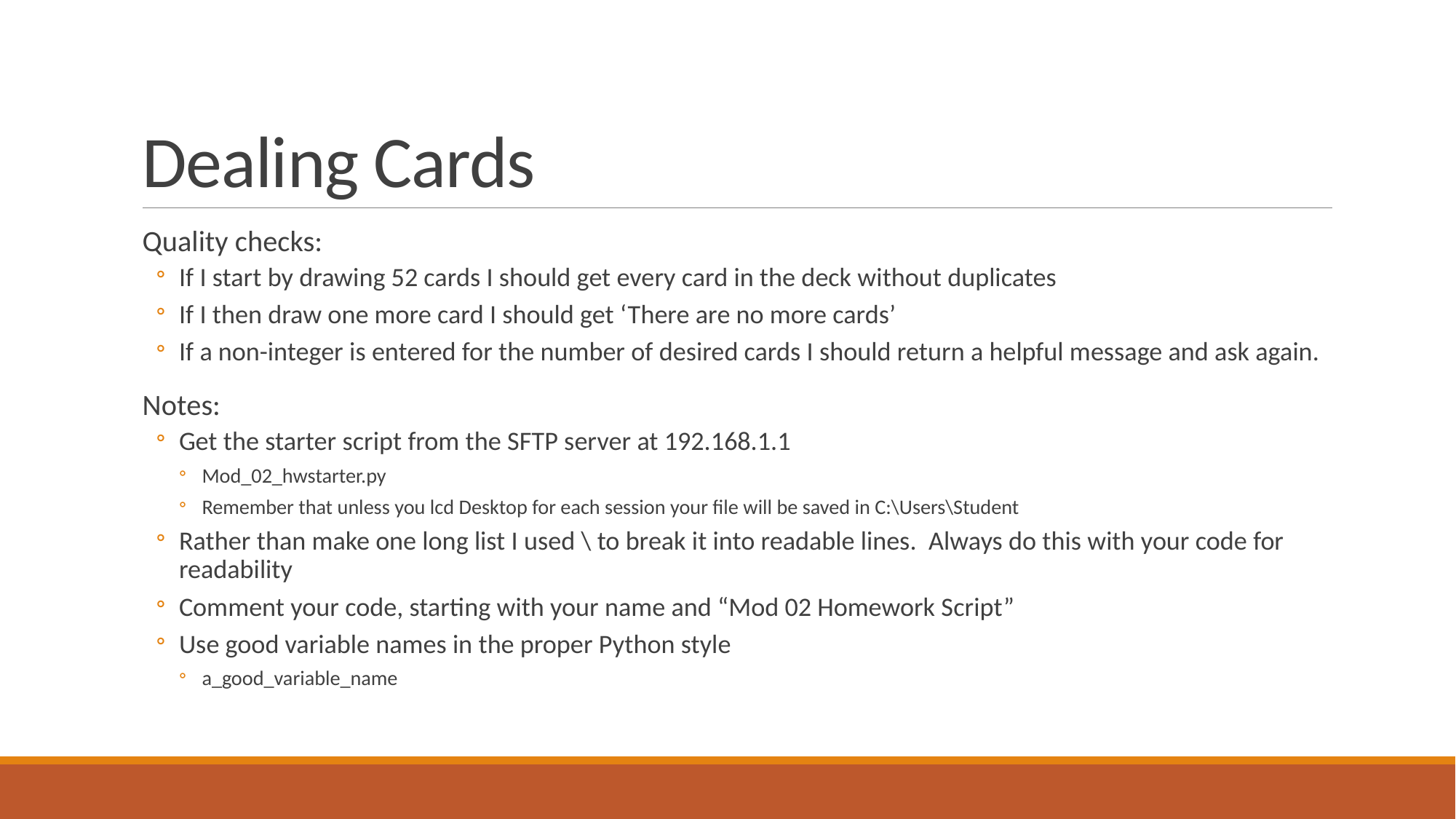

# Dealing Cards
Quality checks:
If I start by drawing 52 cards I should get every card in the deck without duplicates
If I then draw one more card I should get ‘There are no more cards’
If a non-integer is entered for the number of desired cards I should return a helpful message and ask again.
Notes:
Get the starter script from the SFTP server at 192.168.1.1
Mod_02_hwstarter.py
Remember that unless you lcd Desktop for each session your file will be saved in C:\Users\Student
Rather than make one long list I used \ to break it into readable lines.  Always do this with your code for readability
Comment your code, starting with your name and “Mod 02 Homework Script”
Use good variable names in the proper Python style
a_good_variable_name